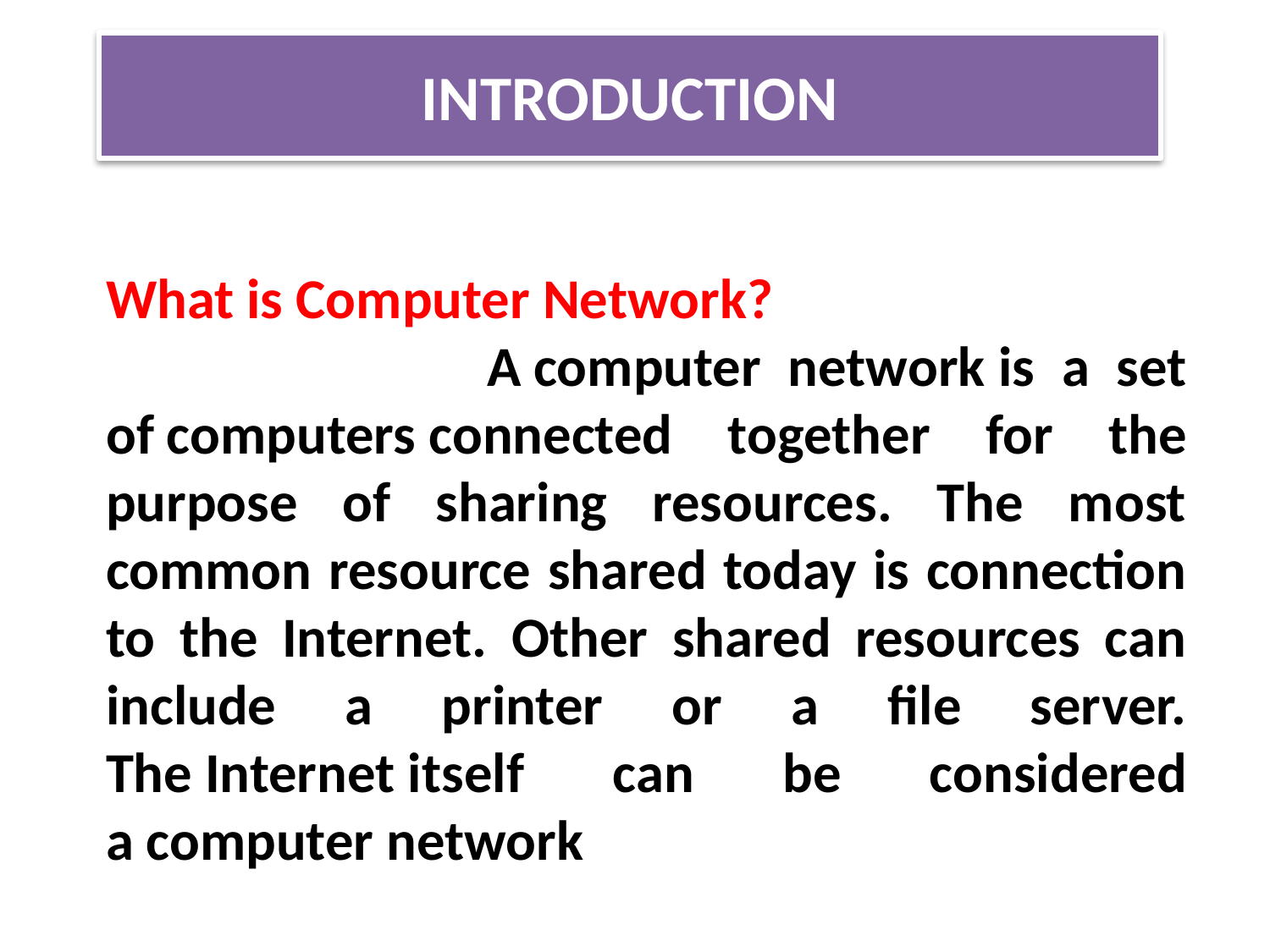

# INTRODUCTION
What is Computer Network?
			A computer network is a set of computers connected together for the purpose of sharing resources. The most common resource shared today is connection to the Internet. Other shared resources can include a printer or a file server. The Internet itself can be considered a computer network